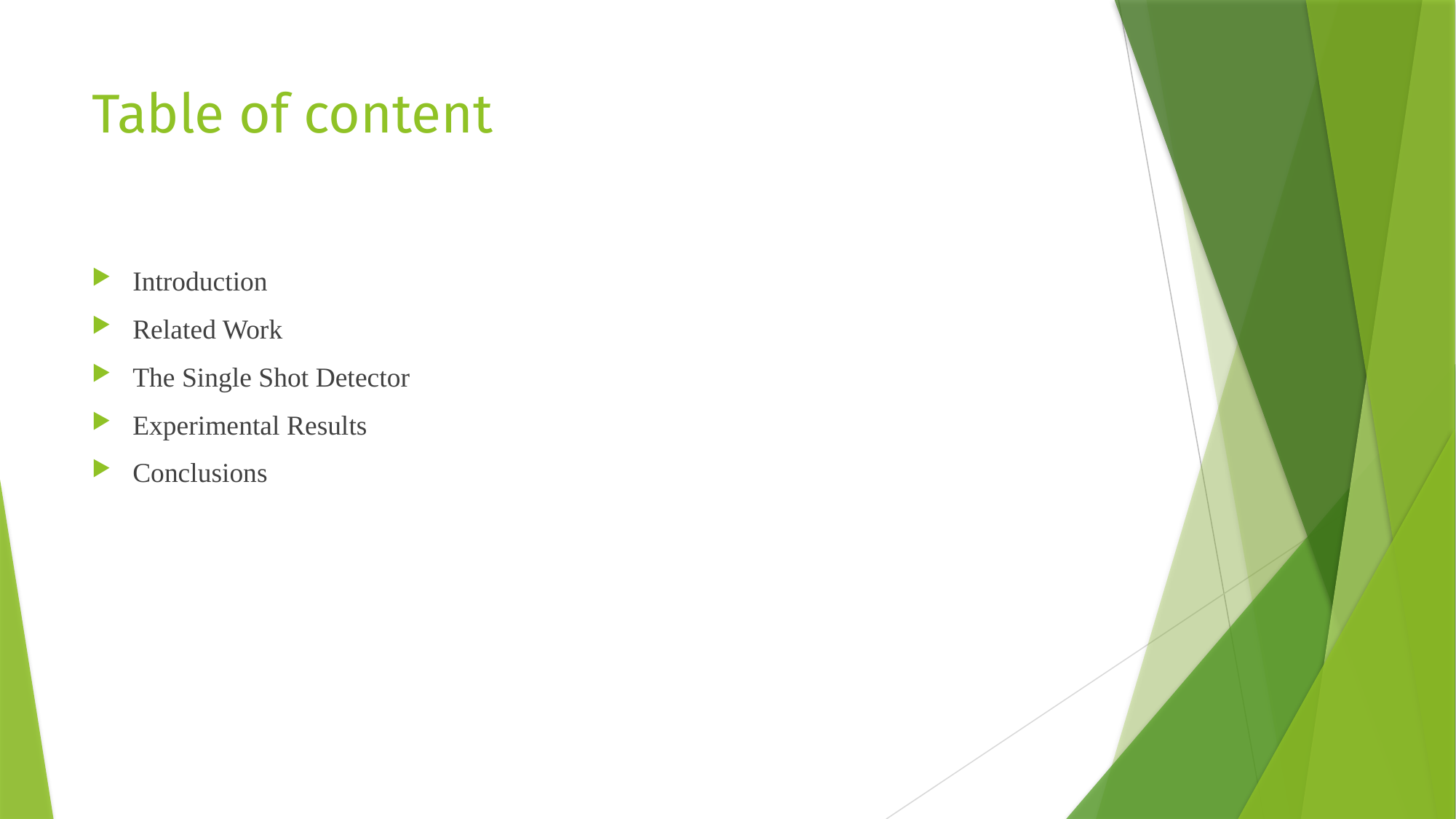

# Table of content
Introduction
Related Work
The Single Shot Detector
Experimental Results
Conclusions